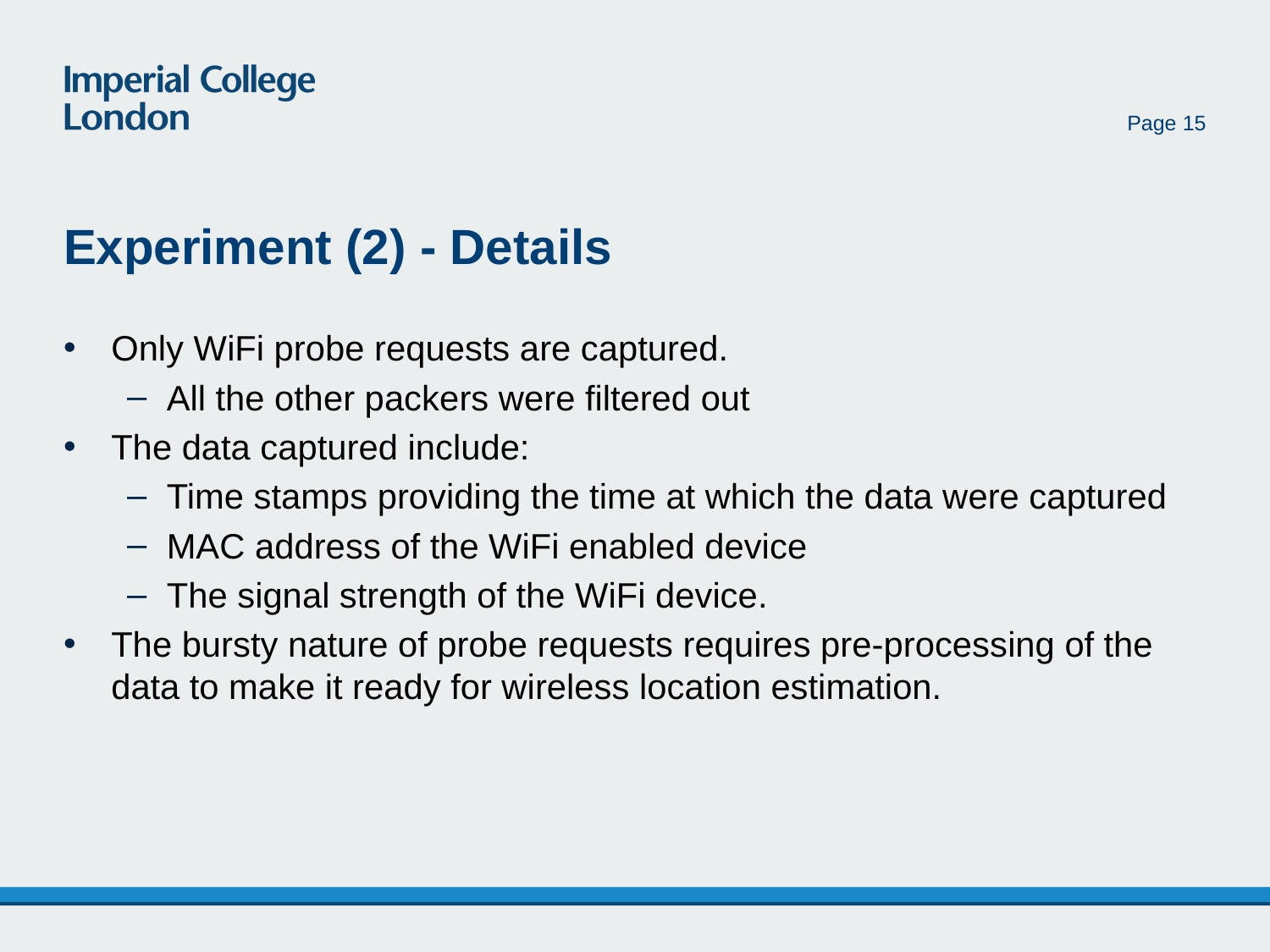

Page 15

# Experiment (2) - Details
Only WiFi probe requests are captured.
All the other packers were filtered out
The data captured include:
Time stamps providing the time at which the data were captured
MAC address of the WiFi enabled device
The signal strength of the WiFi device.
The bursty nature of probe requests requires pre-processing of the data to make it ready for wireless location estimation.